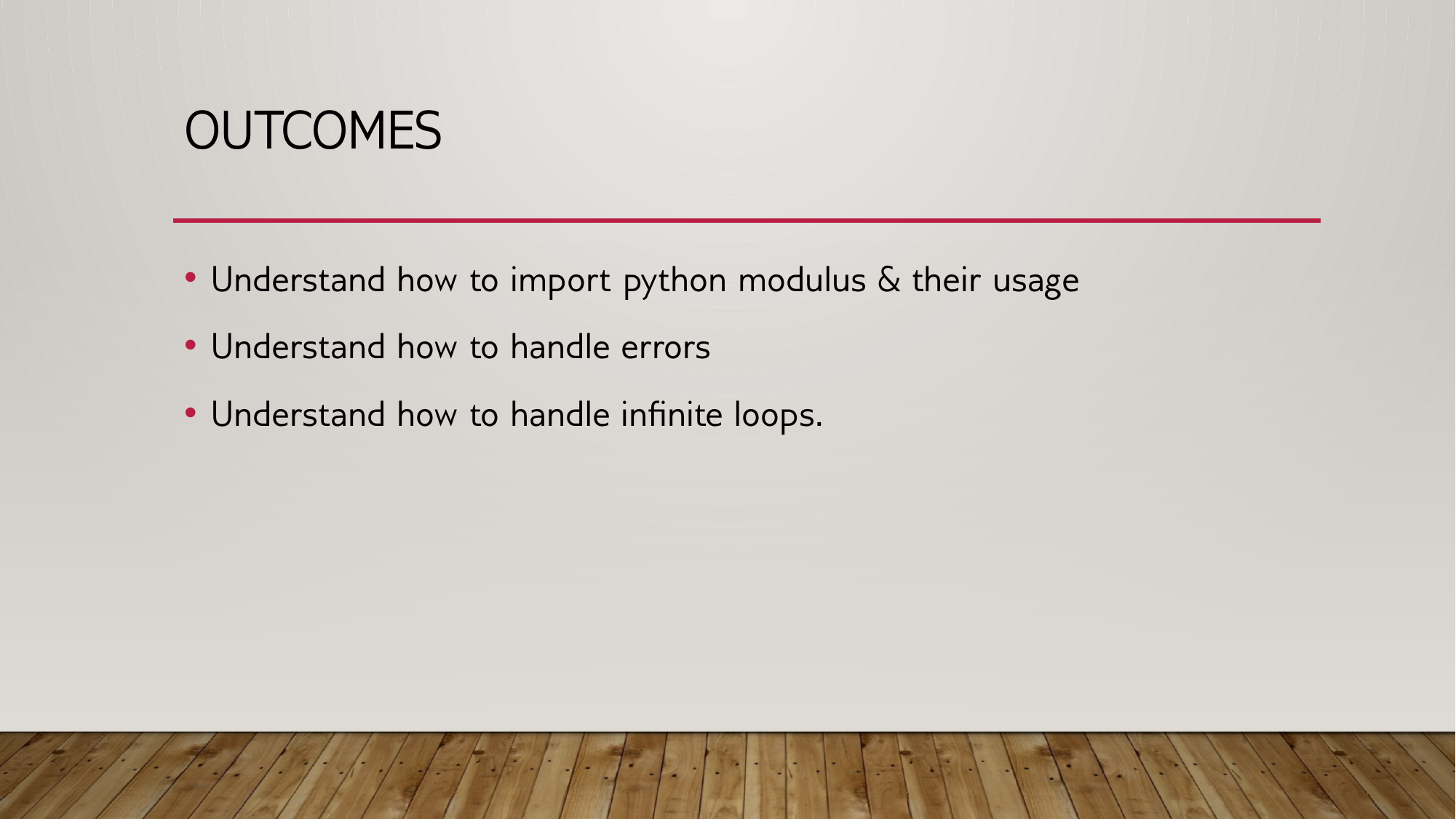

# Outcomes
Understand how to import python modulus & their usage
Understand how to handle errors
Understand how to handle infinite loops.